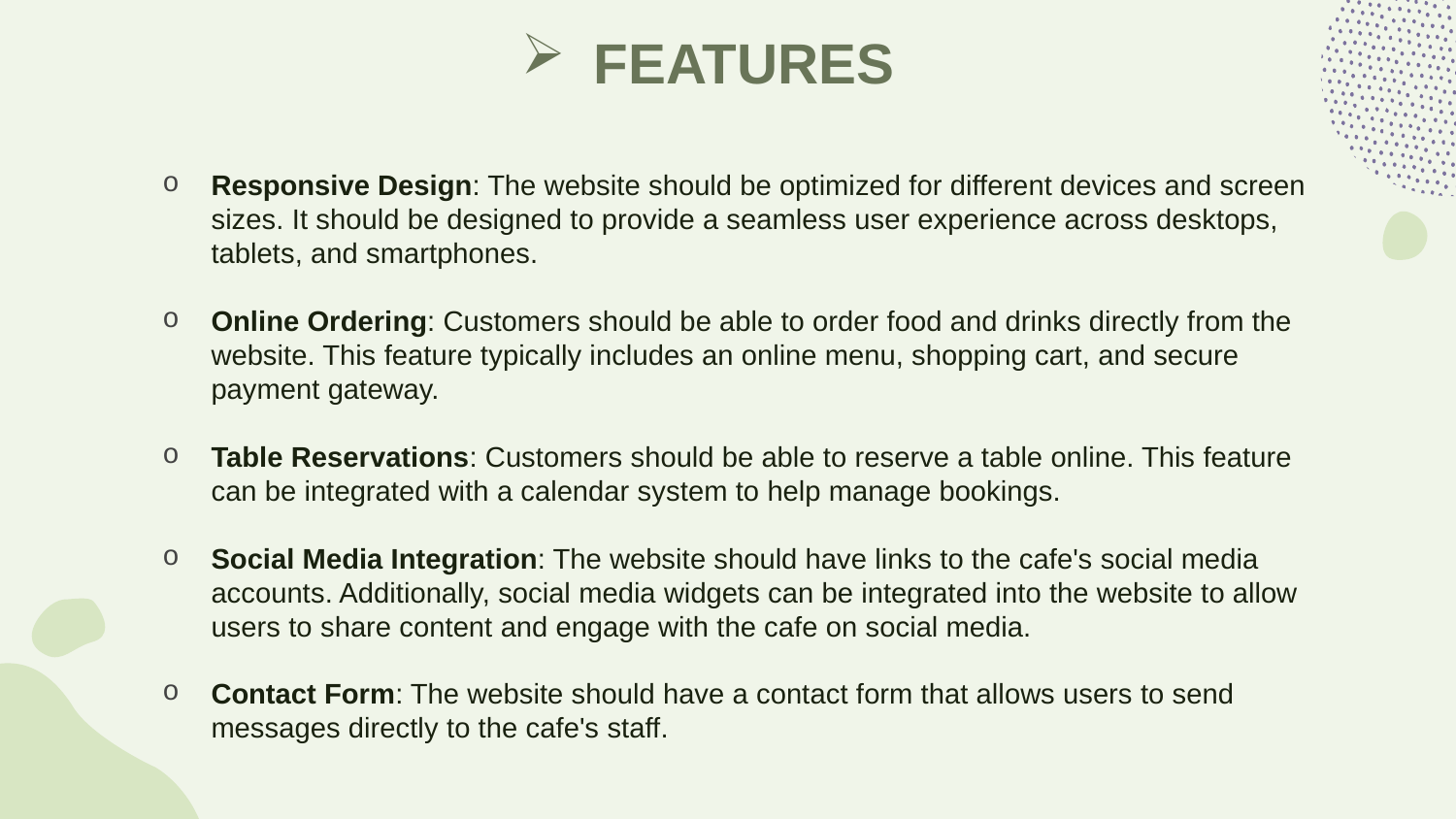

# FEATURES
Responsive Design: The website should be optimized for different devices and screen sizes. It should be designed to provide a seamless user experience across desktops, tablets, and smartphones.

Online Ordering: Customers should be able to order food and drinks directly from the website. This feature typically includes an online menu, shopping cart, and secure payment gateway.

Table Reservations: Customers should be able to reserve a table online. This feature can be integrated with a calendar system to help manage bookings.

Social Media Integration: The website should have links to the cafe's social media accounts. Additionally, social media widgets can be integrated into the website to allow users to share content and engage with the cafe on social media.

Contact Form: The website should have a contact form that allows users to send messages directly to the cafe's staff.